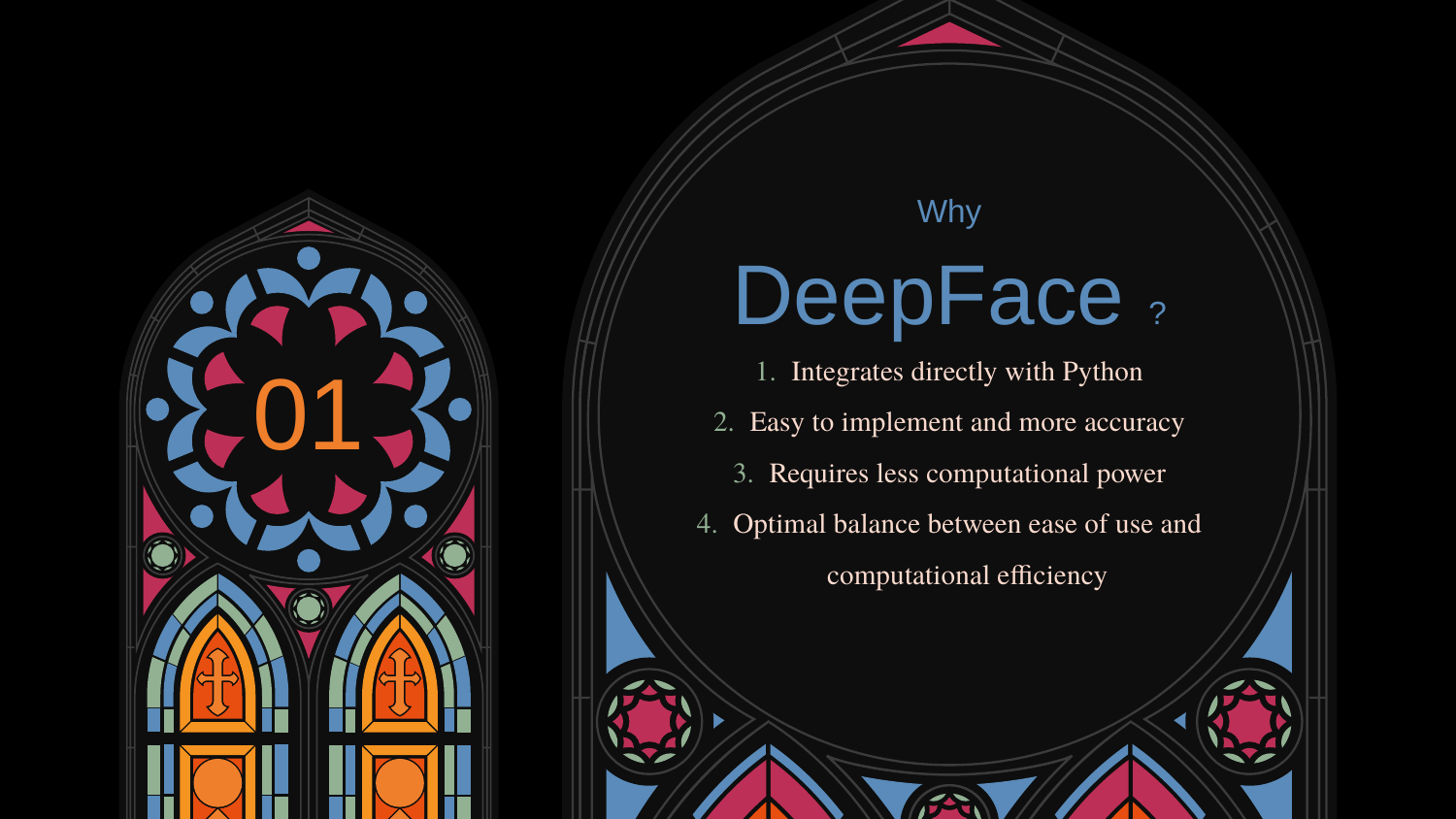

# Why DeepFace ?

Integrates directly with Python
Easy to implement and more accuracy
Requires less computational power
Optimal balance between ease of use and computational efficiency
01